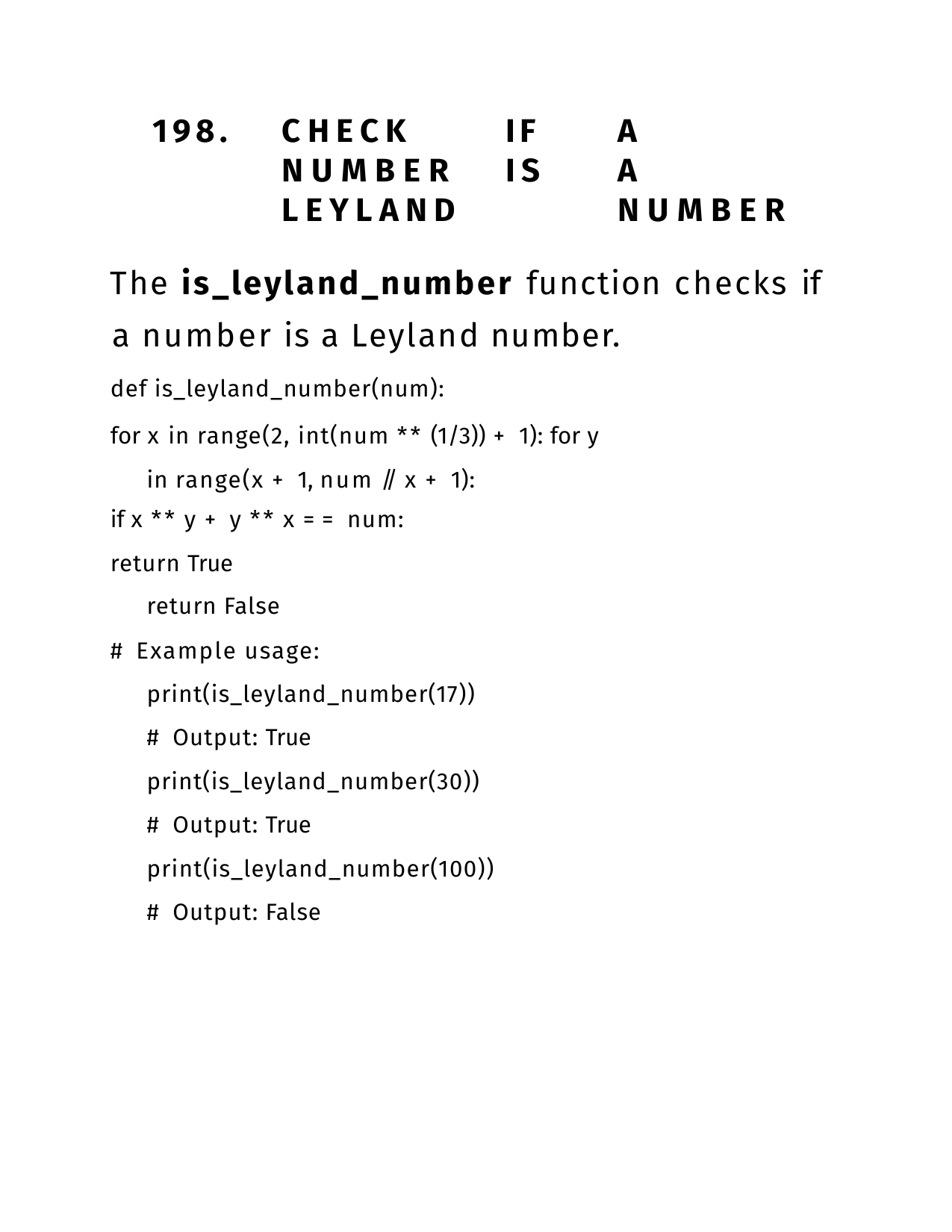

198.	CHECK	IF	A	NUMBER	IS	A LEYLAND		NUMBER
The is_leyland_number function checks if a number is a Leyland number.
def is_leyland_number(num):
for x in range(2, int(num ** (1/3)) + 1): for y in range(x + 1, num // x + 1):
if x ** y + y ** x == num:
return True return False
# Example usage: print(is_leyland_number(17)) # Output: True print(is_leyland_number(30)) # Output: True print(is_leyland_number(100)) # Output: False